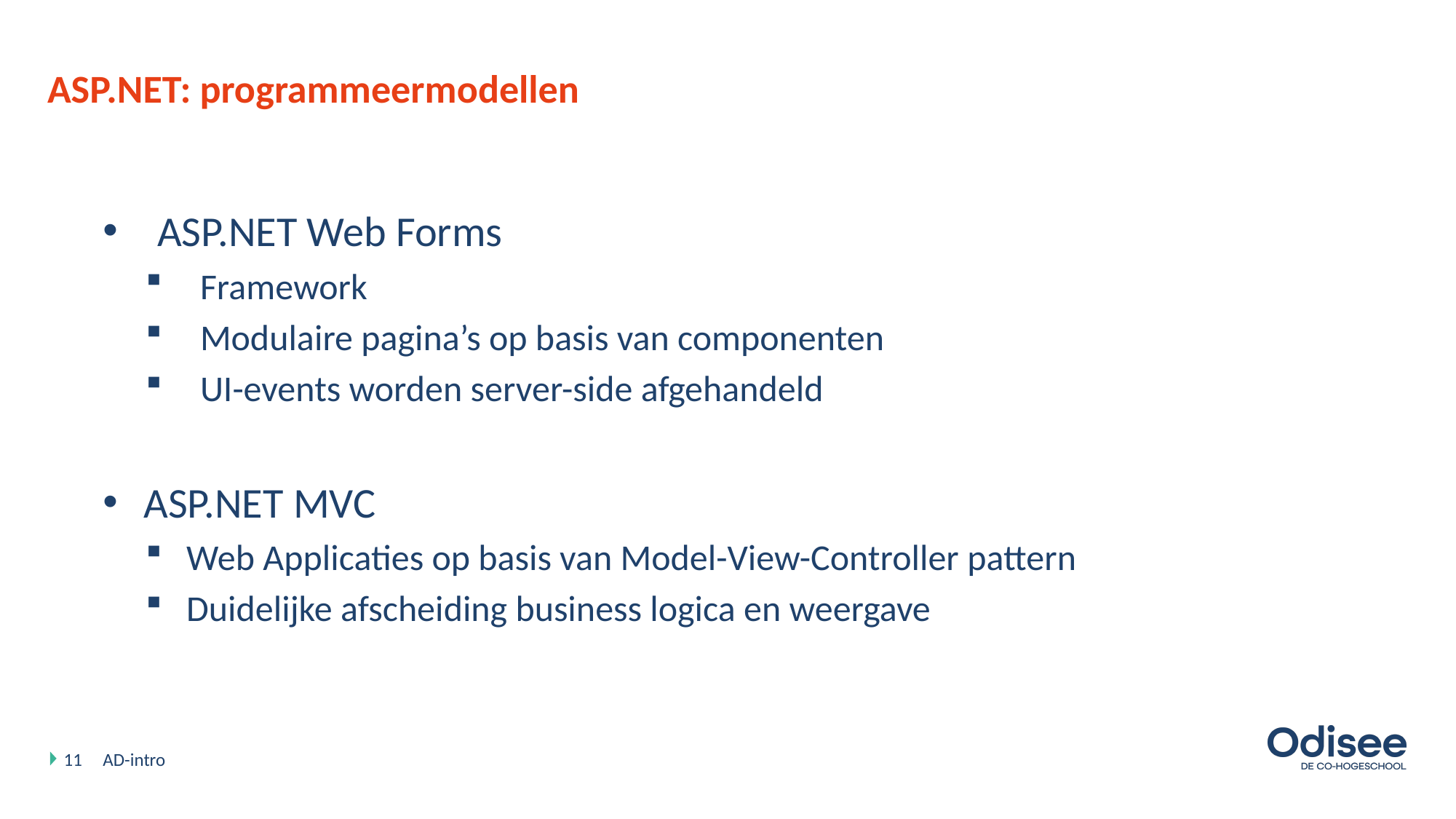

# ASP.NET: programmeermodellen
ASP.NET Web Forms
Framework
Modulaire pagina’s op basis van componenten
UI-events worden server-side afgehandeld

ASP.NET MVC
Web Applicaties op basis van Model-View-Controller pattern
Duidelijke afscheiding business logica en weergave
11
AD-intro